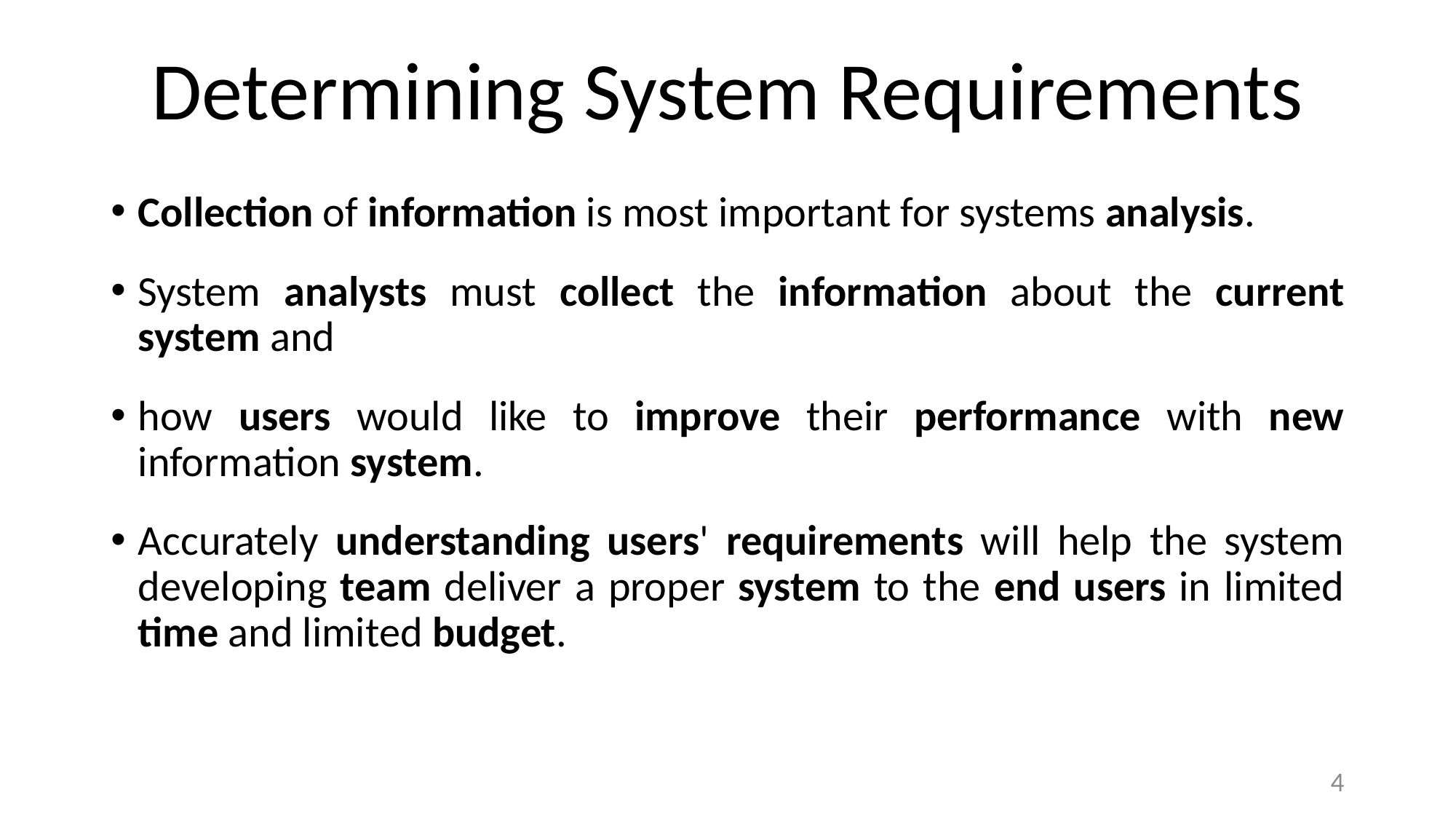

# Determining System Requirements
Collection of information is most important for systems analysis.
System analysts must collect the information about the current system and
how users would like to improve their performance with new information system.
Accurately understanding users' requirements will help the system developing team deliver a proper system to the end users in limited time and limited budget.
4